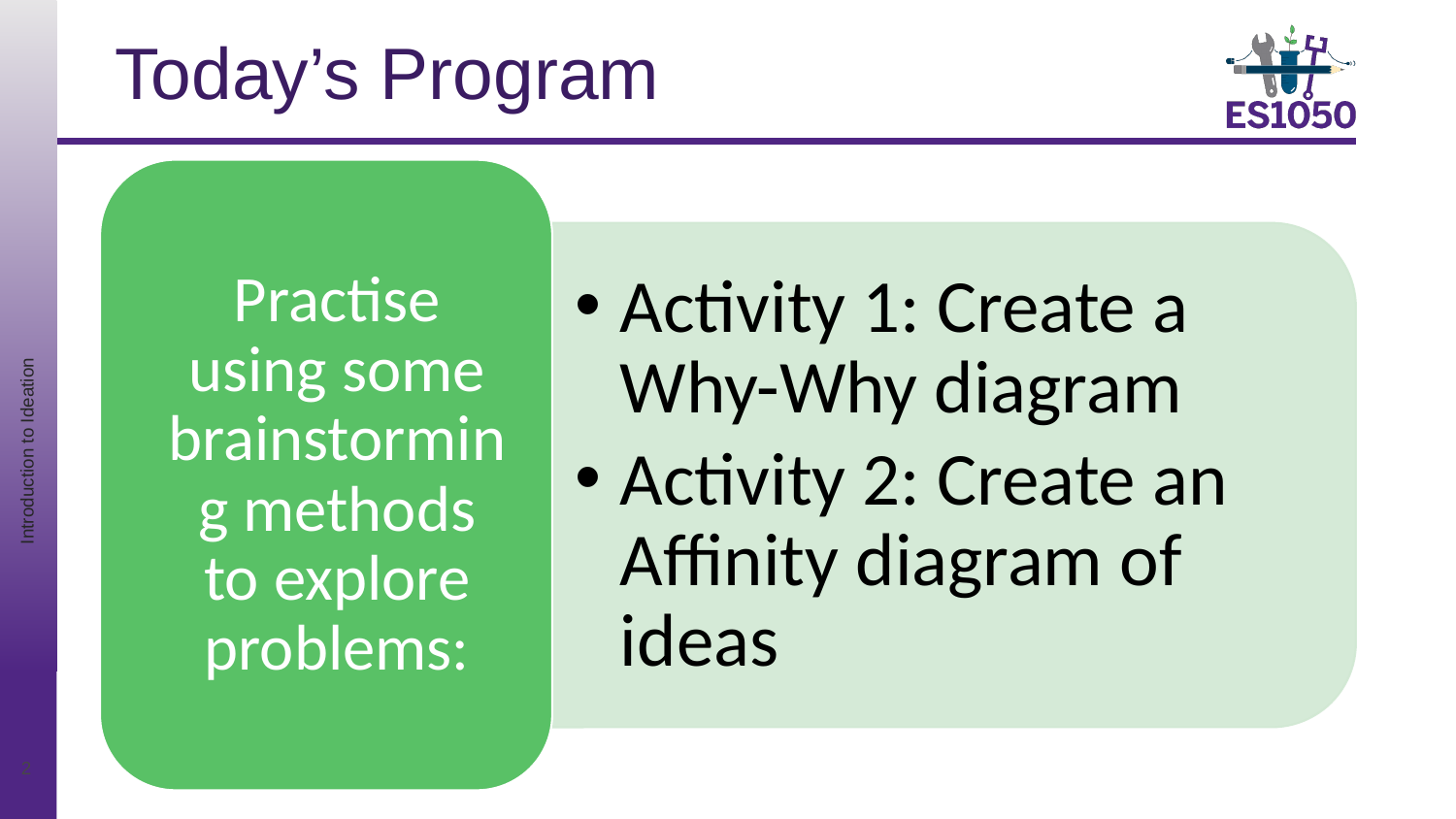

# Today’s Program
Activity 1: Create a Why-Why diagram
Activity 2: Create an Affinity diagram of ideas
Practise using some brainstorming methods to explore problems:
Introduction to Ideation
2